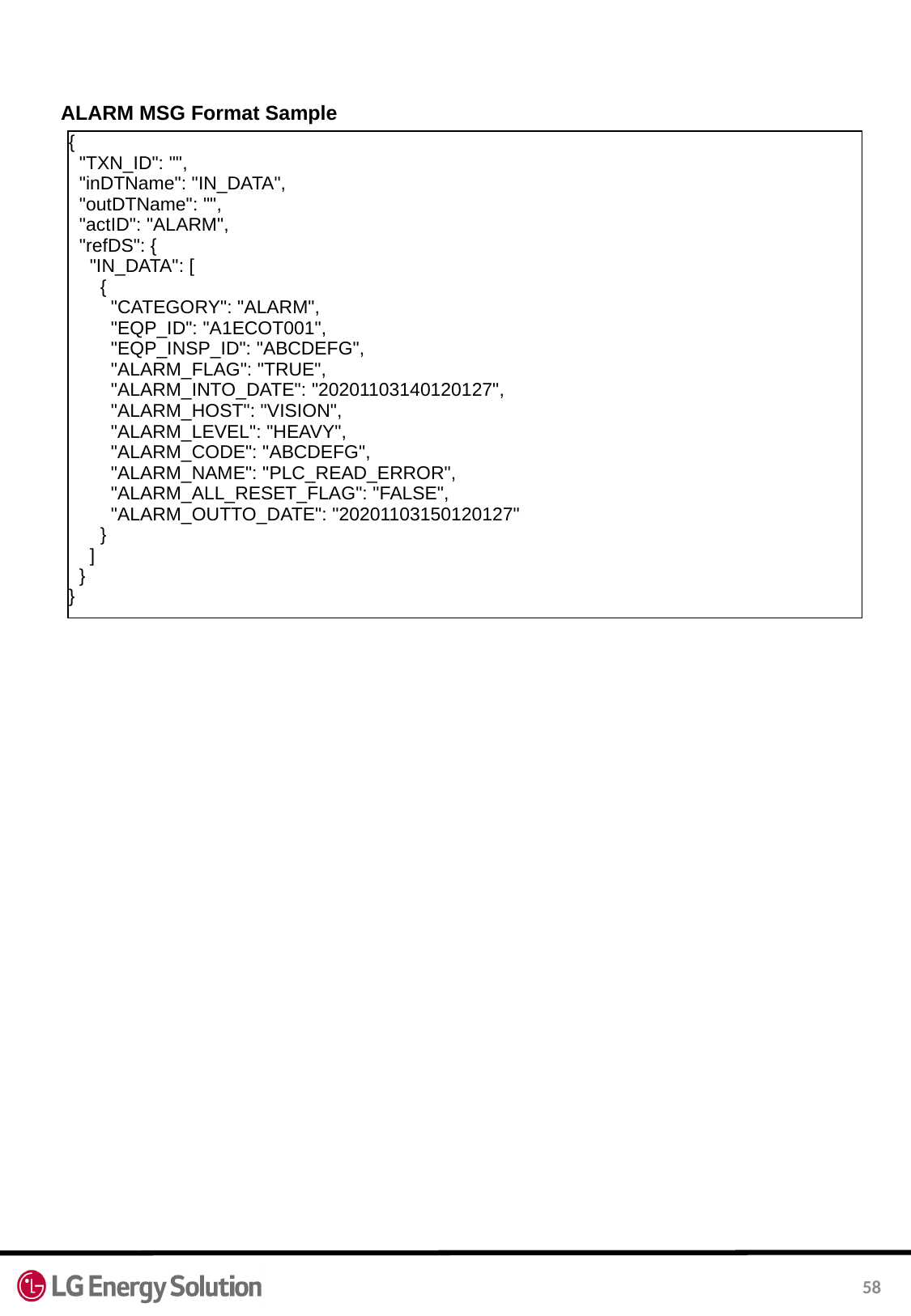

ALARM MSG Format Sample
| {   "TXN\_ID": "",   "inDTName": "IN\_DATA",   "outDTName": "",   "actID": "ALARM",   "refDS": {     "IN\_DATA": [       {         "CATEGORY": "ALARM",         "EQP\_ID": "A1ECOT001",         "EQP\_INSP\_ID": "ABCDEFG",         "ALARM\_FLAG": "TRUE",         "ALARM\_INTO\_DATE": "20201103140120127",         "ALARM\_HOST": "VISION",         "ALARM\_LEVEL": "HEAVY",         "ALARM\_CODE": "ABCDEFG",         "ALARM\_NAME": "PLC\_READ\_ERROR",         "ALARM\_ALL\_RESET\_FLAG": "FALSE",         "ALARM\_OUTTO\_DATE": "20201103150120127"       }     ]   } } |
| --- |
58